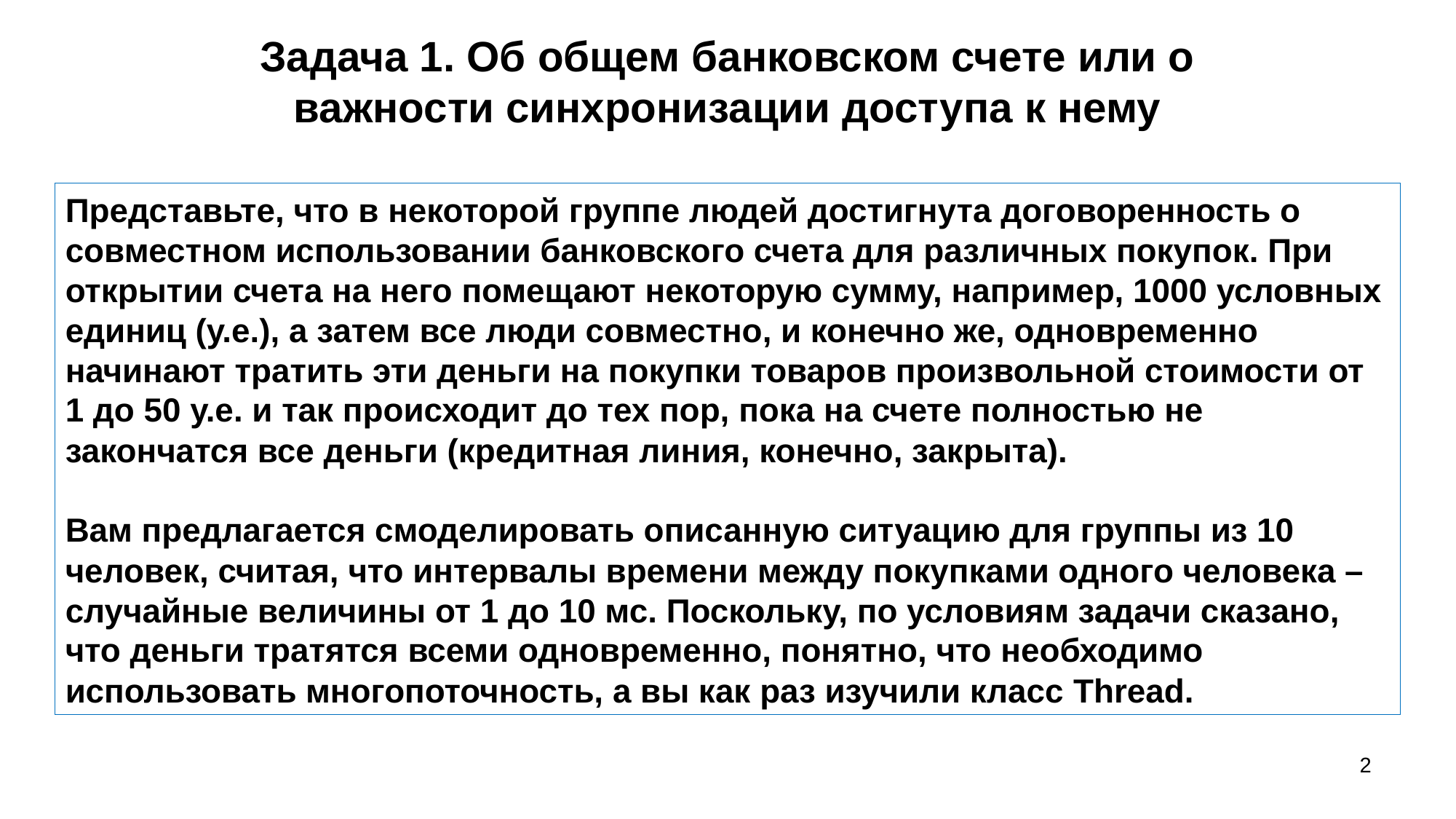

# Задача 1. Об общем банковском счете или о важности синхронизации доступа к нему
Представьте, что в некоторой группе людей достигнута договоренность о совместном использовании банковского счета для различных покупок. При открытии счета на него помещают некоторую сумму, например, 1000 условных единиц (у.е.), а затем все люди совместно, и конечно же, одновременно начинают тратить эти деньги на покупки товаров произвольной стоимости от 1 до 50 у.е. и так происходит до тех пор, пока на счете полностью не закончатся все деньги (кредитная линия, конечно, закрыта).

Вам предлагается смоделировать описанную ситуацию для группы из 10 человек, считая, что интервалы времени между покупками одного человека – случайные величины от 1 до 10 мс. Поскольку, по условиям задачи сказано, что деньги тратятся всеми одновременно, понятно, что необходимо использовать многопоточность, а вы как раз изучили класс Thread.
2